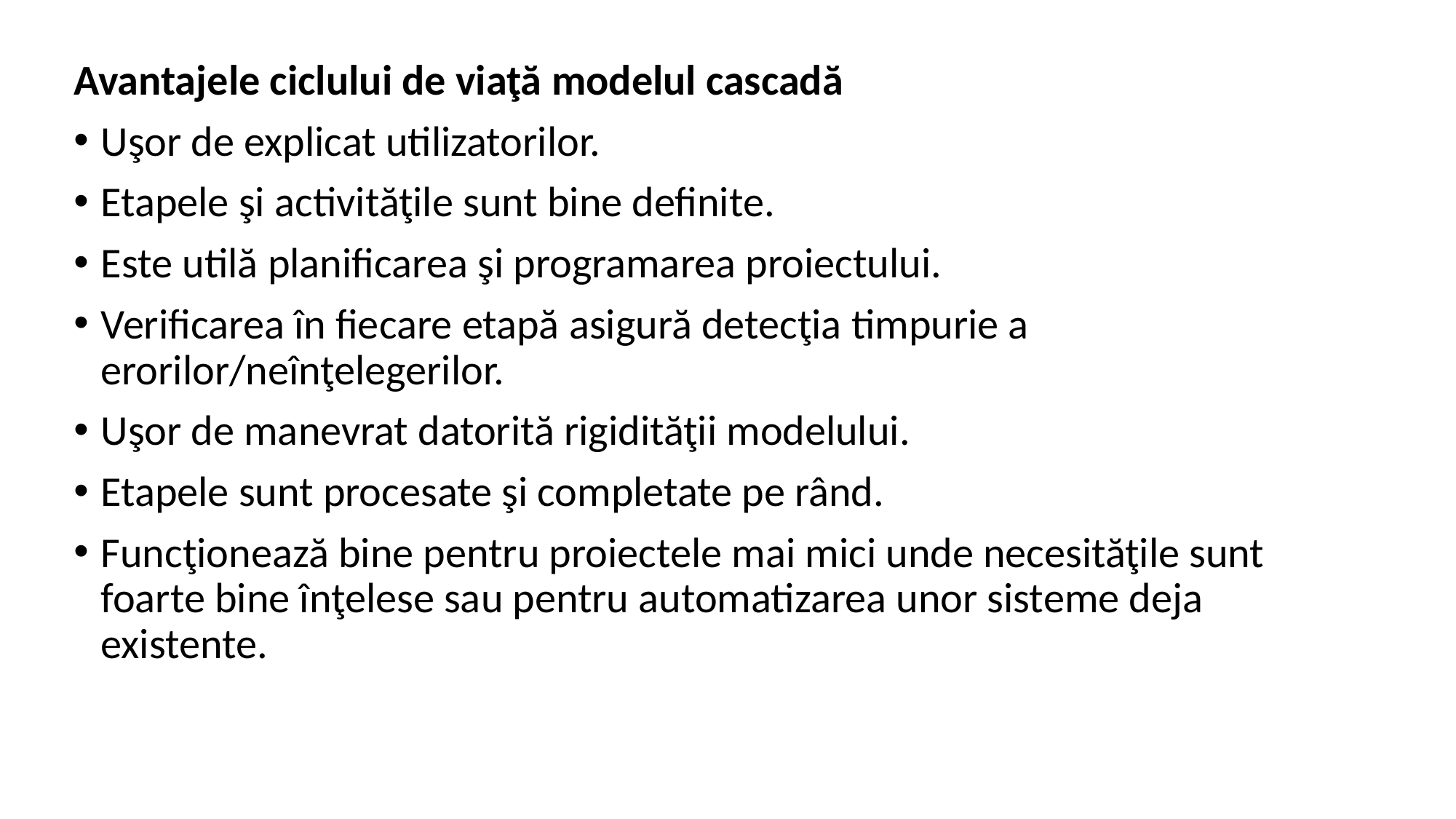

Avantajele ciclului de viaţă modelul cascadă
Uşor de explicat utilizatorilor.
Etapele şi activităţile sunt bine definite.
Este utilă planificarea şi programarea proiectului.
Verificarea în fiecare etapă asigură detecţia timpurie a erorilor/neînţelegerilor.
Uşor de manevrat datorită rigidităţii modelului.
Etapele sunt procesate şi completate pe rând.
Funcţionează bine pentru proiectele mai mici unde necesităţile sunt foarte bine înţelese sau pentru automatizarea unor sisteme deja existente.